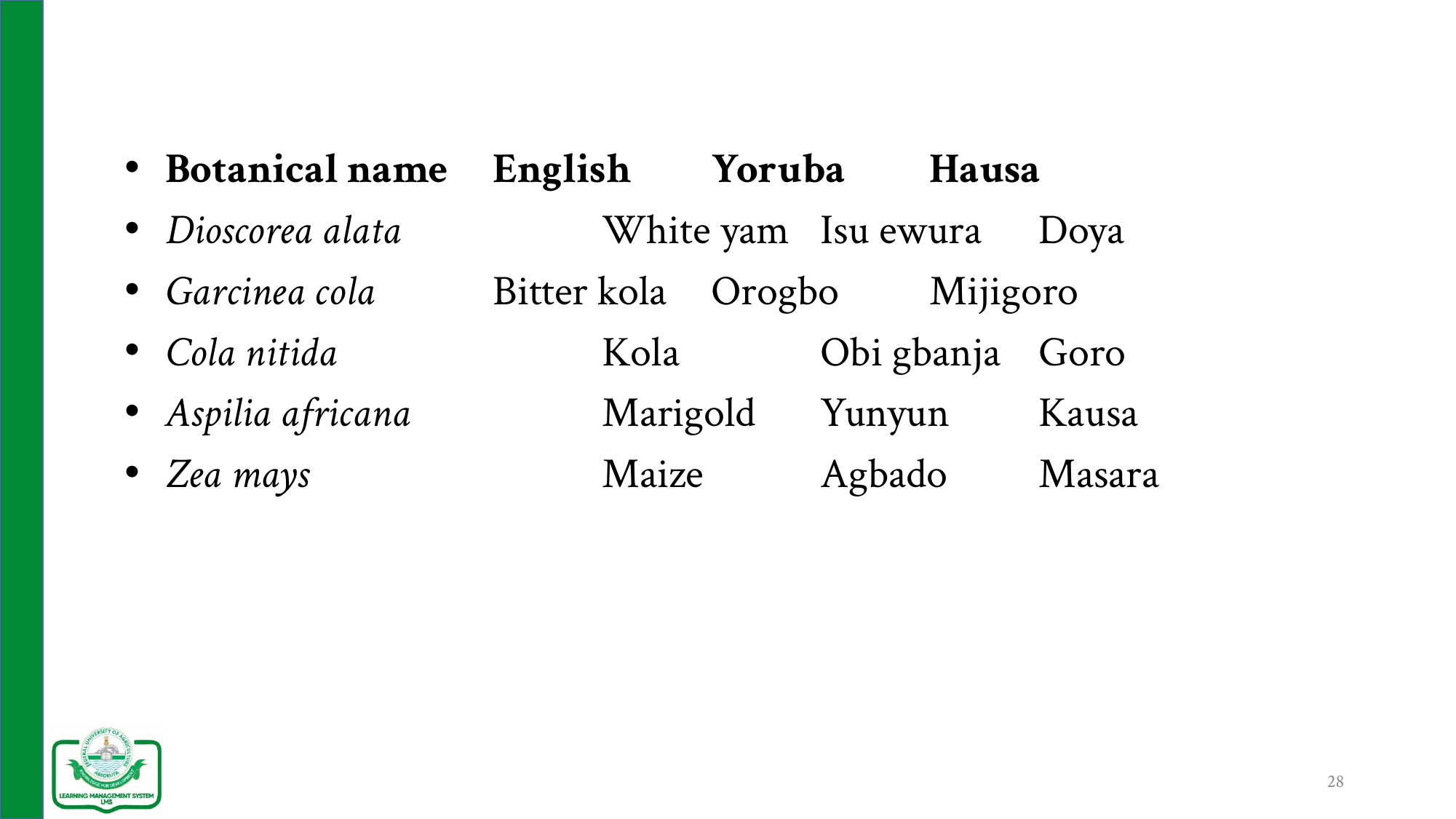

#
Botanical name	English	Yoruba	Hausa
Dioscorea alata		White yam	Isu ewura	Doya
Garcinea cola		Bitter kola	Orogbo	Mijigoro
Cola nitida			Kola		Obi gbanja	Goro
Aspilia africana		Marigold	Yunyun	Kausa
Zea mays			Maize		Agbado	Masara
28